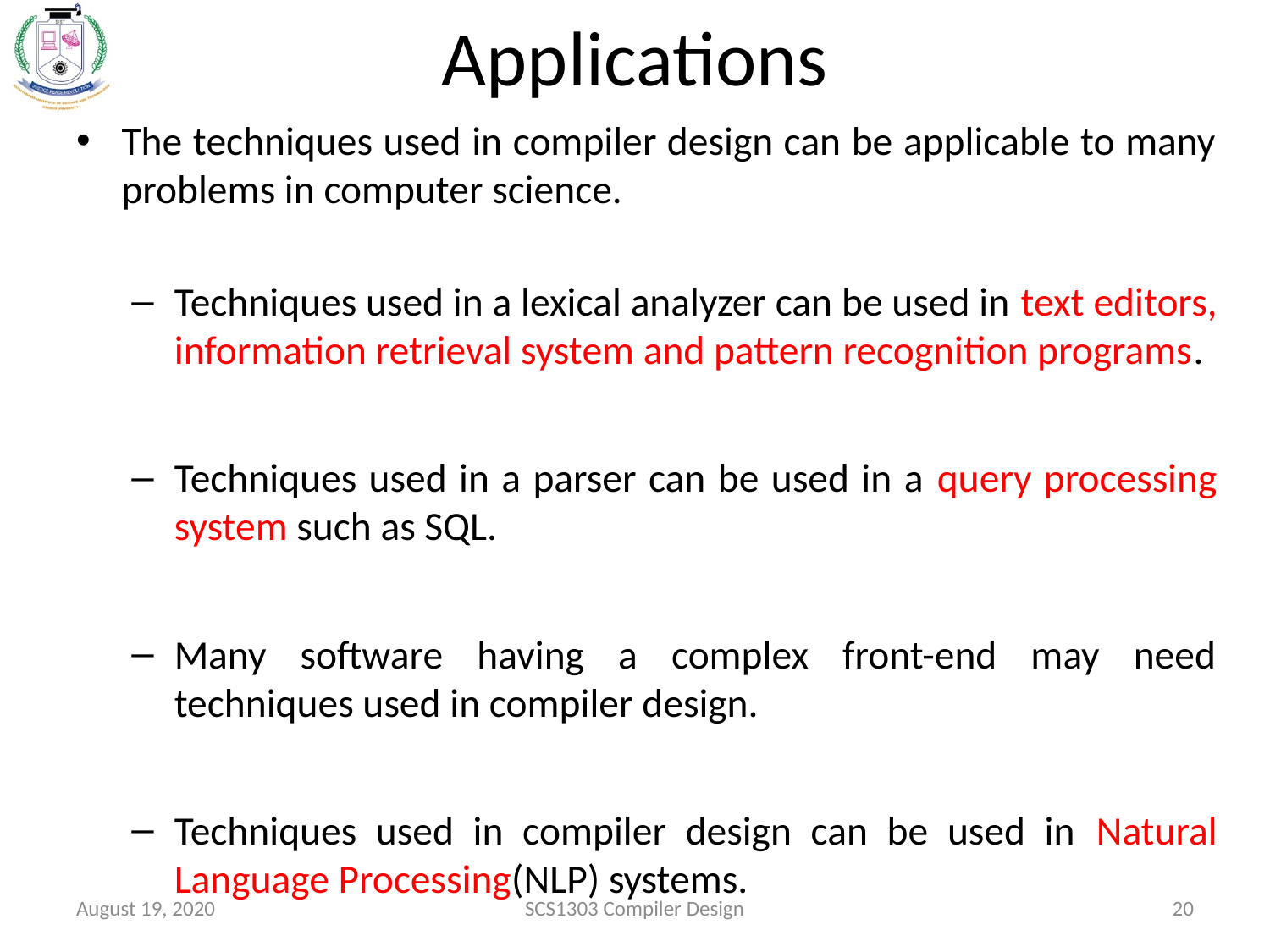

# Applications
The techniques used in compiler design can be applicable to many problems in computer science.

Techniques used in a lexical analyzer can be used in text editors, information retrieval system and pattern recognition programs.

Techniques used in a parser can be used in a query processing system such as SQL.

Many software having a complex front-end may need techniques used in compiler design.

Techniques used in compiler design can be used in Natural Language Processing(NLP) systems.
August 19, 2020
SCS1303 Compiler Design
20